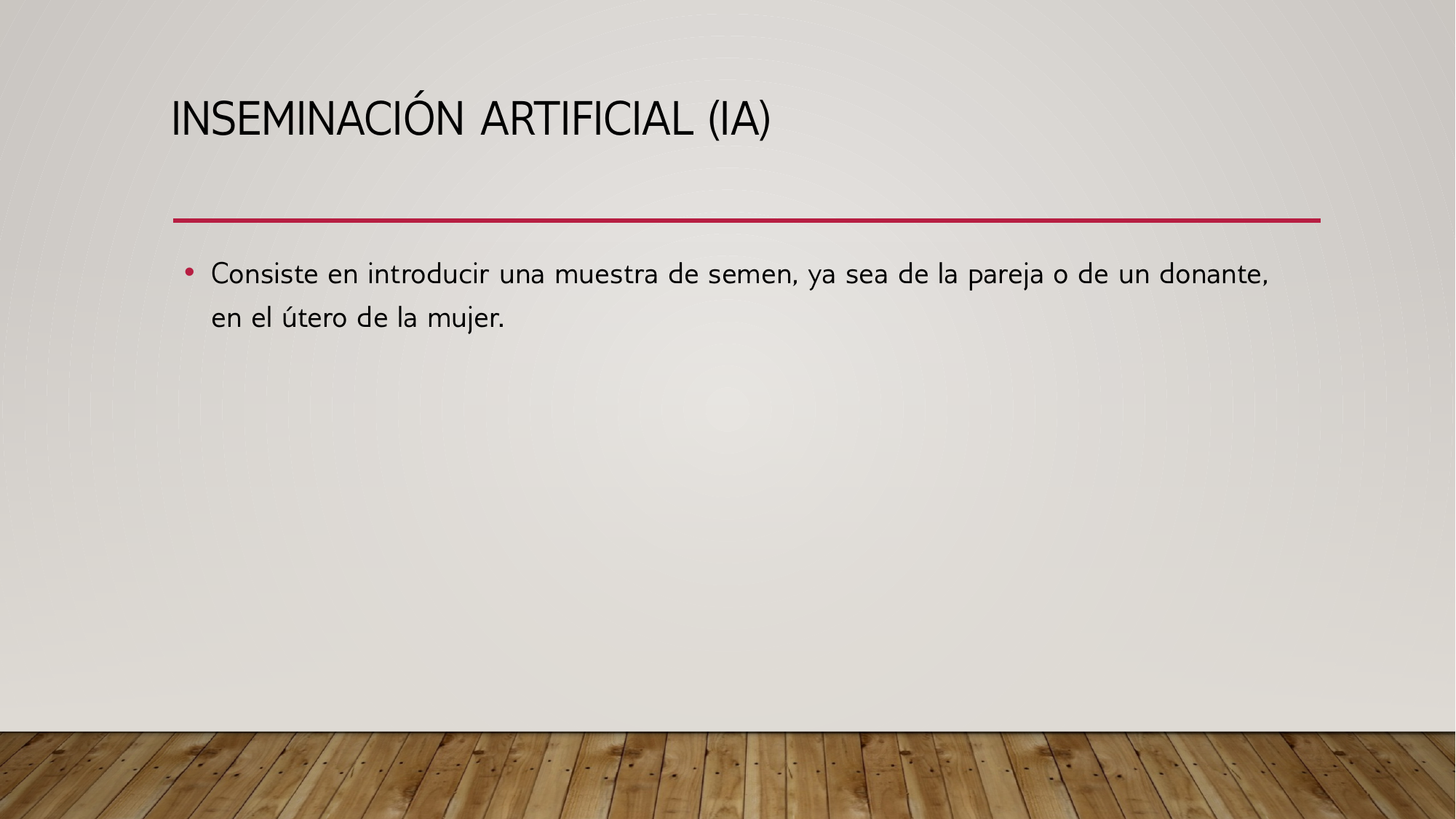

# INSEMINACIÓN ARTIFICIAL (IA)
Consiste en introducir una muestra de semen, ya sea de la pareja o de un donante, en el útero de la mujer.